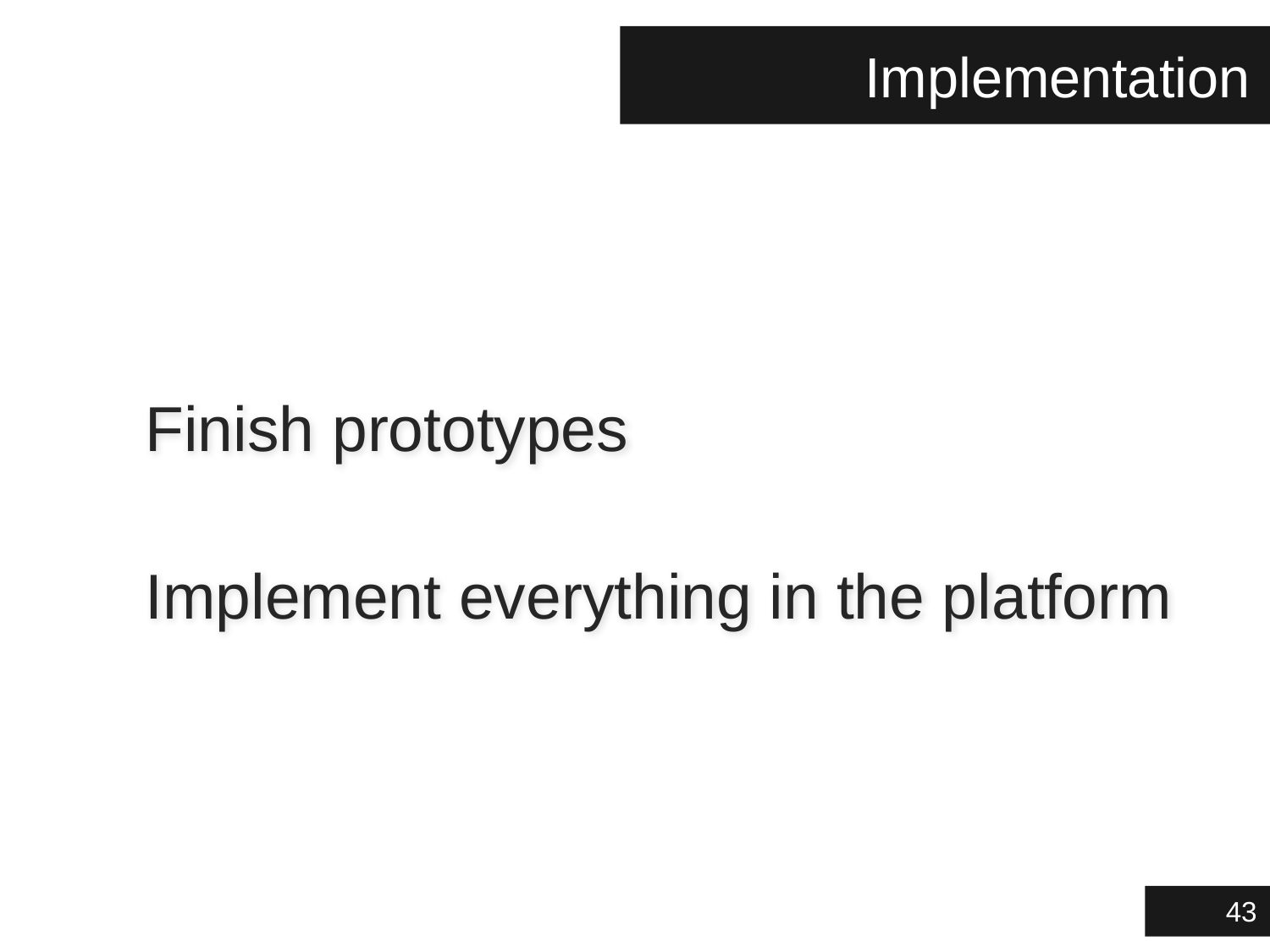

# Implementation
Finish prototypes

Implement everything in the platform
43